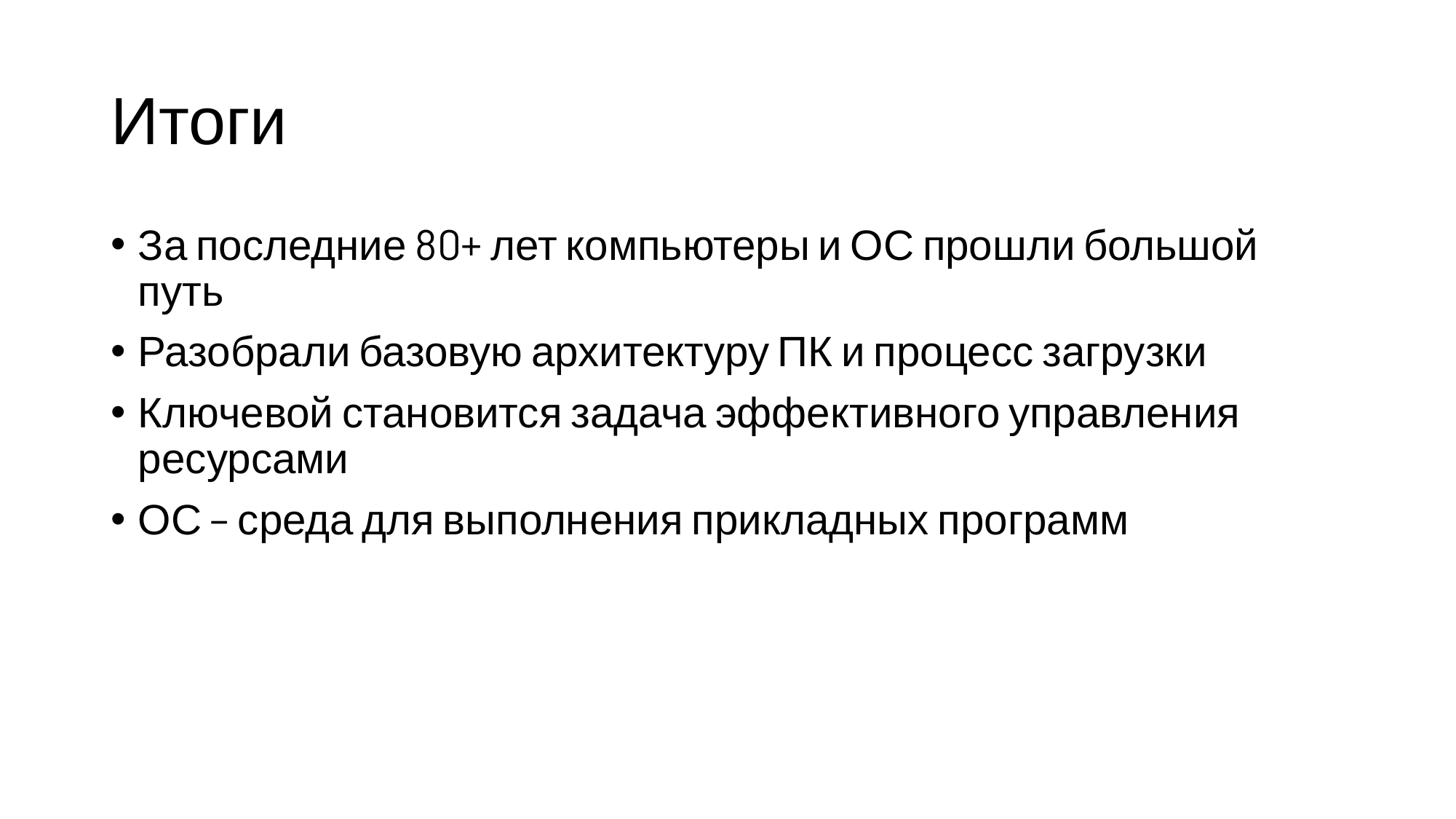

# Итоги
За последние 80+ лет компьютеры и ОС прошли большой путь
Разобрали базовую архитектуру ПК и процесс загрузки
Ключевой становится задача эффективного управления ресурсами
ОС – среда для выполнения прикладных программ